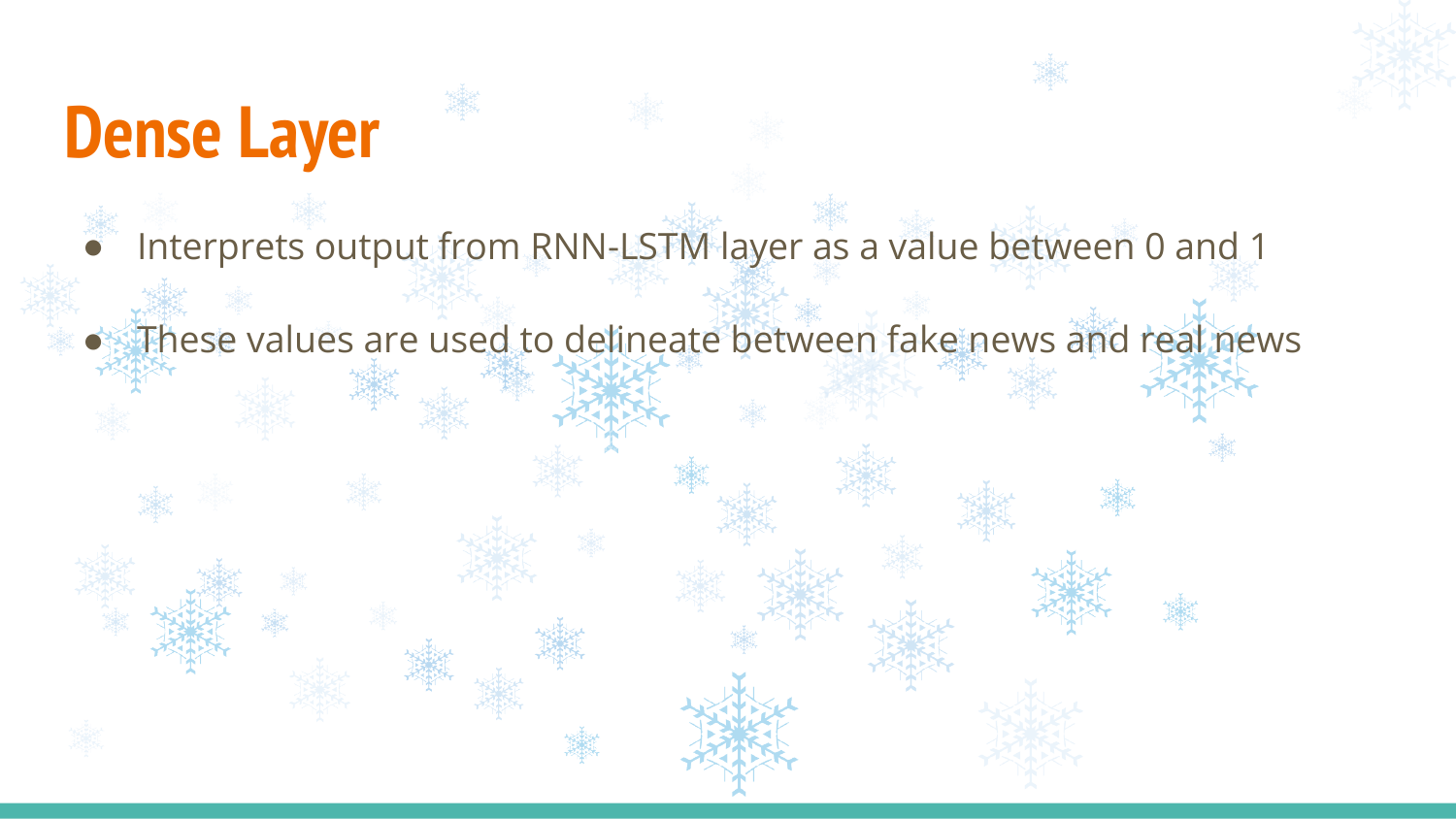

# Dense Layer
Interprets output from RNN-LSTM layer as a value between 0 and 1
These values are used to delineate between fake news and real news